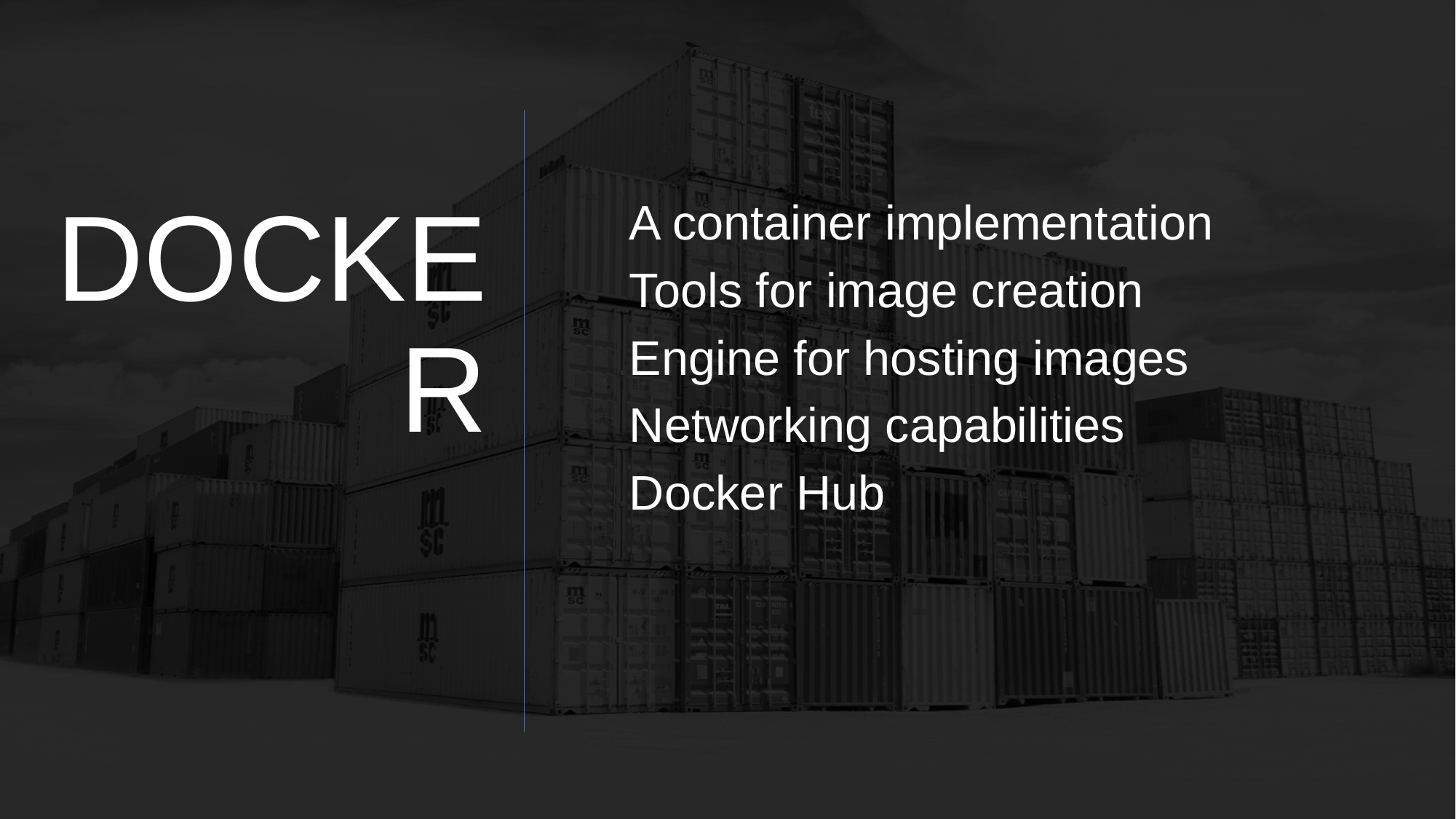

# DOCKER
A container implementation
Tools for image creation
Engine for hosting images
Networking capabilities
Docker Hub